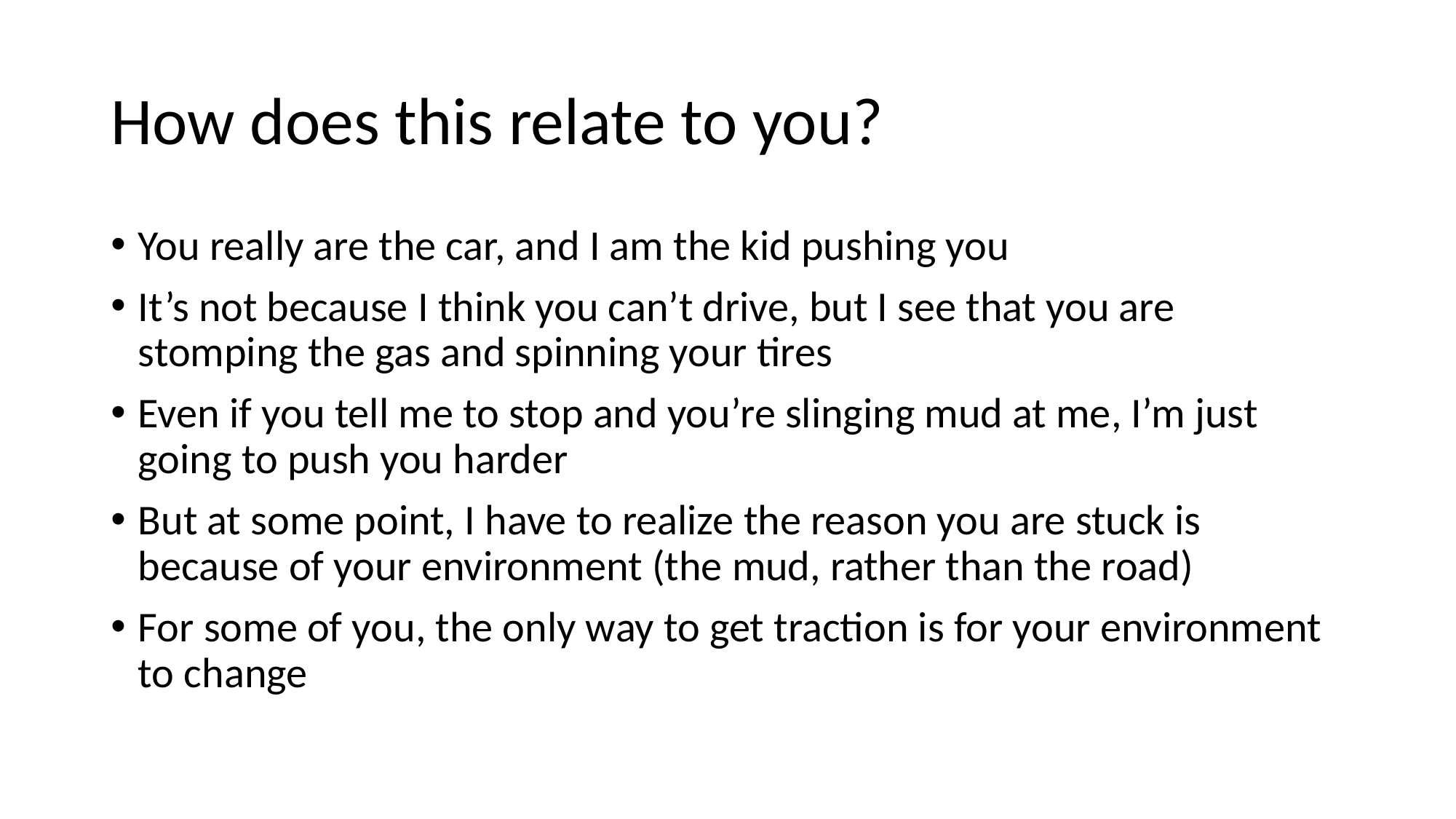

# How does this relate to you?
You really are the car, and I am the kid pushing you
It’s not because I think you can’t drive, but I see that you are stomping the gas and spinning your tires
Even if you tell me to stop and you’re slinging mud at me, I’m just going to push you harder
But at some point, I have to realize the reason you are stuck is because of your environment (the mud, rather than the road)
For some of you, the only way to get traction is for your environment to change